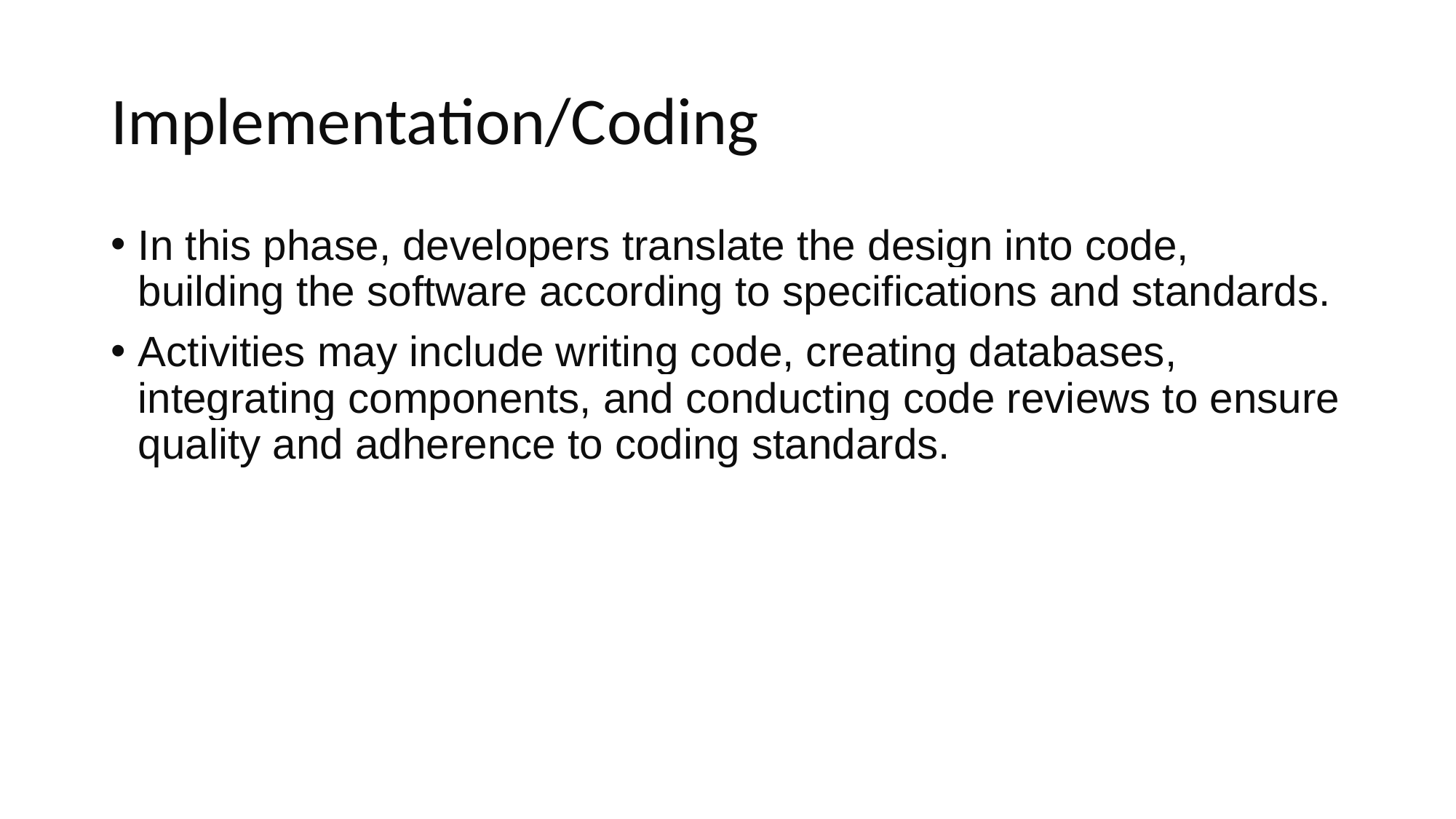

# Implementation/Coding
In this phase, developers translate the design into code, building the software according to specifications and standards.
Activities may include writing code, creating databases, integrating components, and conducting code reviews to ensure quality and adherence to coding standards.